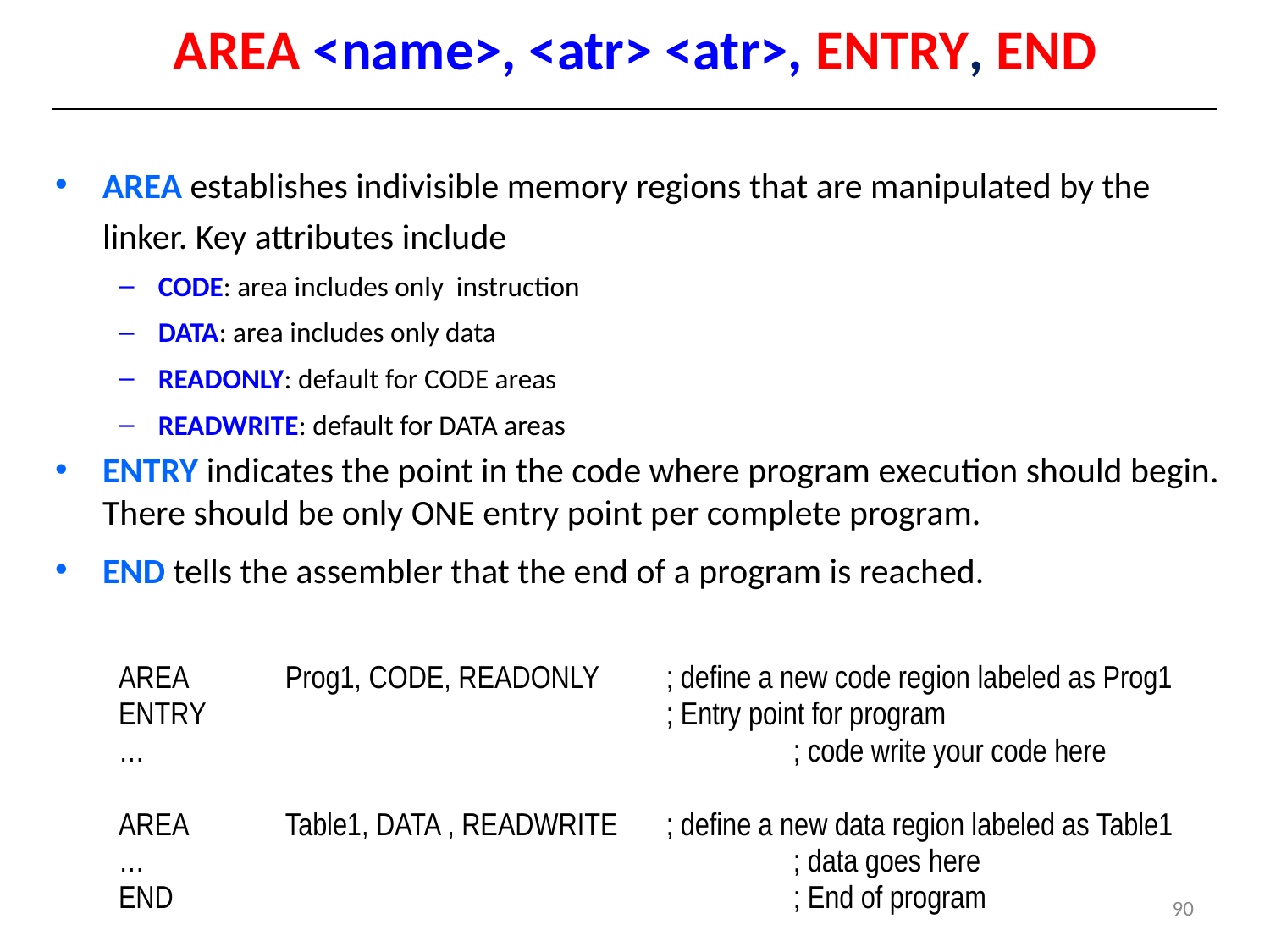

# AREA <name>, <atr> <atr>, ENTRY, END
AREA establishes indivisible memory regions that are manipulated by the linker. Key attributes include
CODE: area includes only  instruction
DATA: area includes only data
READONLY: default for CODE areas
READWRITE: default for DATA areas
ENTRY indicates the point in the code where program execution should begin. There should be only ONE entry point per complete program.
END tells the assembler that the end of a program is reached.

AREA 	Prog1, CODE, READONLY	; define a new code region labeled as Prog1
ENTRY				; Entry point for program
…						; code write your code here

AREA	Table1, DATA , READWRITE	; define a new data region labeled as Table1
…						; data goes here
END					; End of program
90